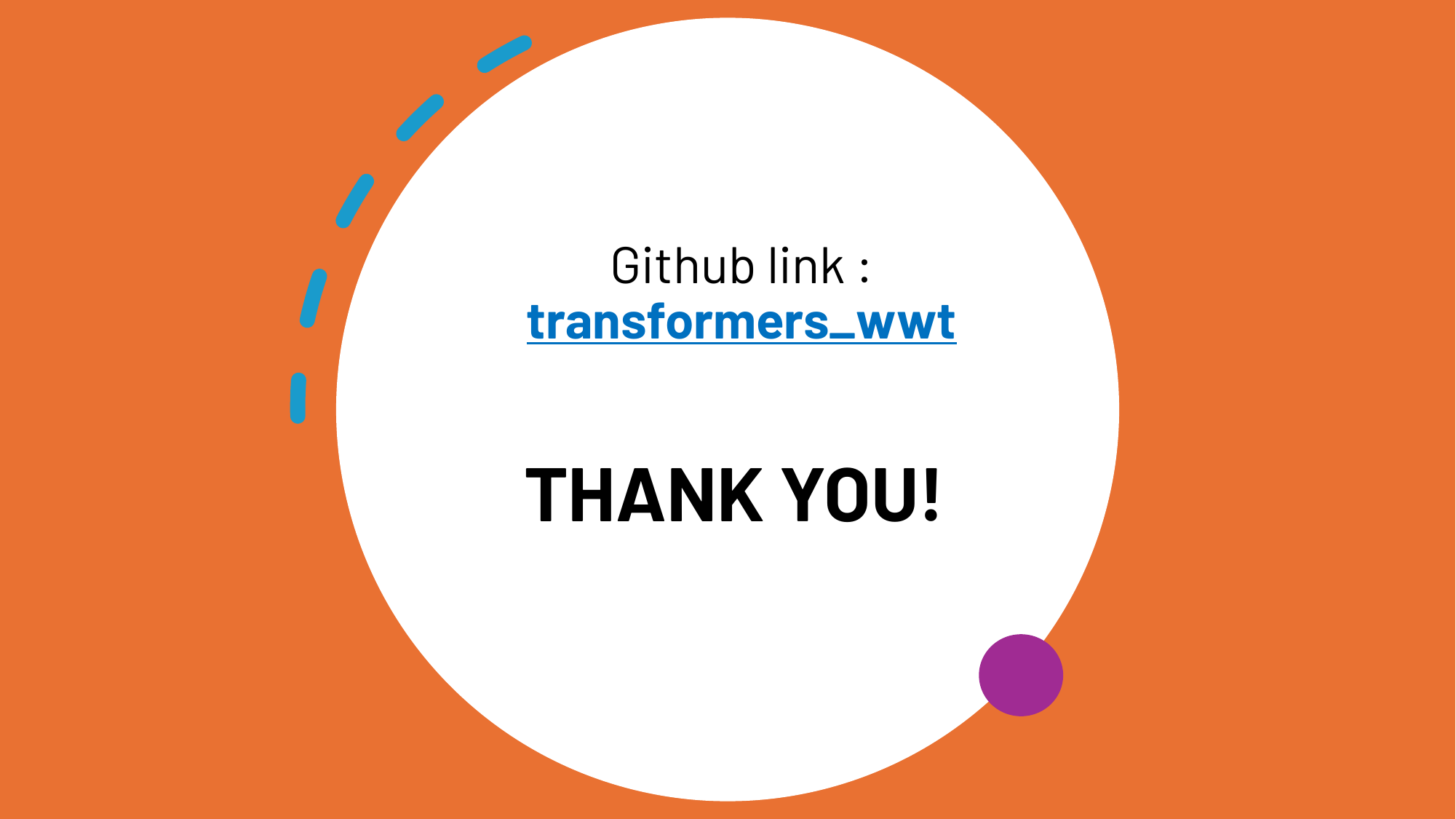

# Github link : transformers_wwt
THANK YOU!